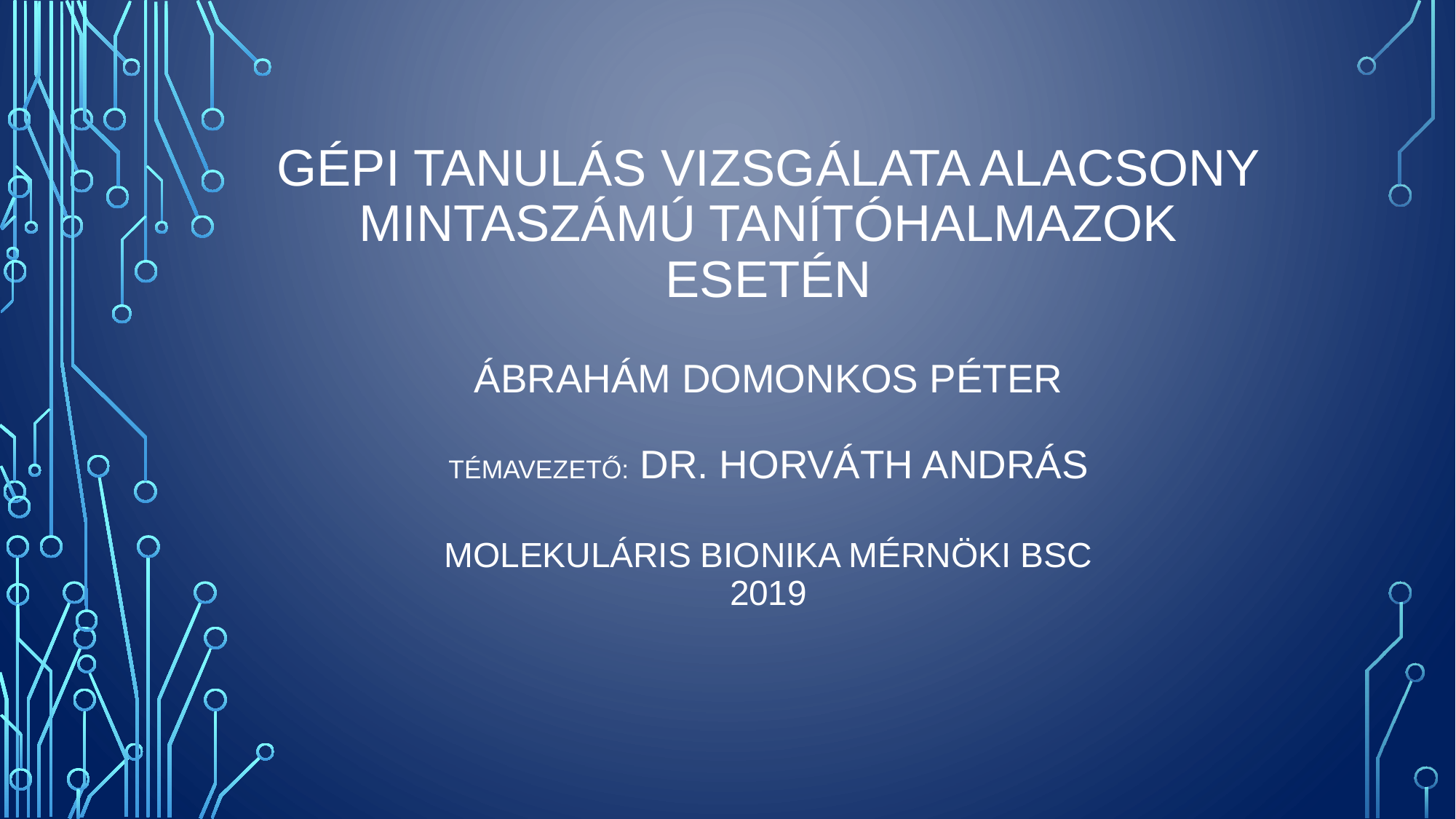

# Gépi tanulás vizsgálata alacsony mintaszámú tanítóhalmazok esetén Ábrahám Domonkos Péter Témavezető: Dr. Horváth András Molekuláris bionika mérnöki BSc 2019